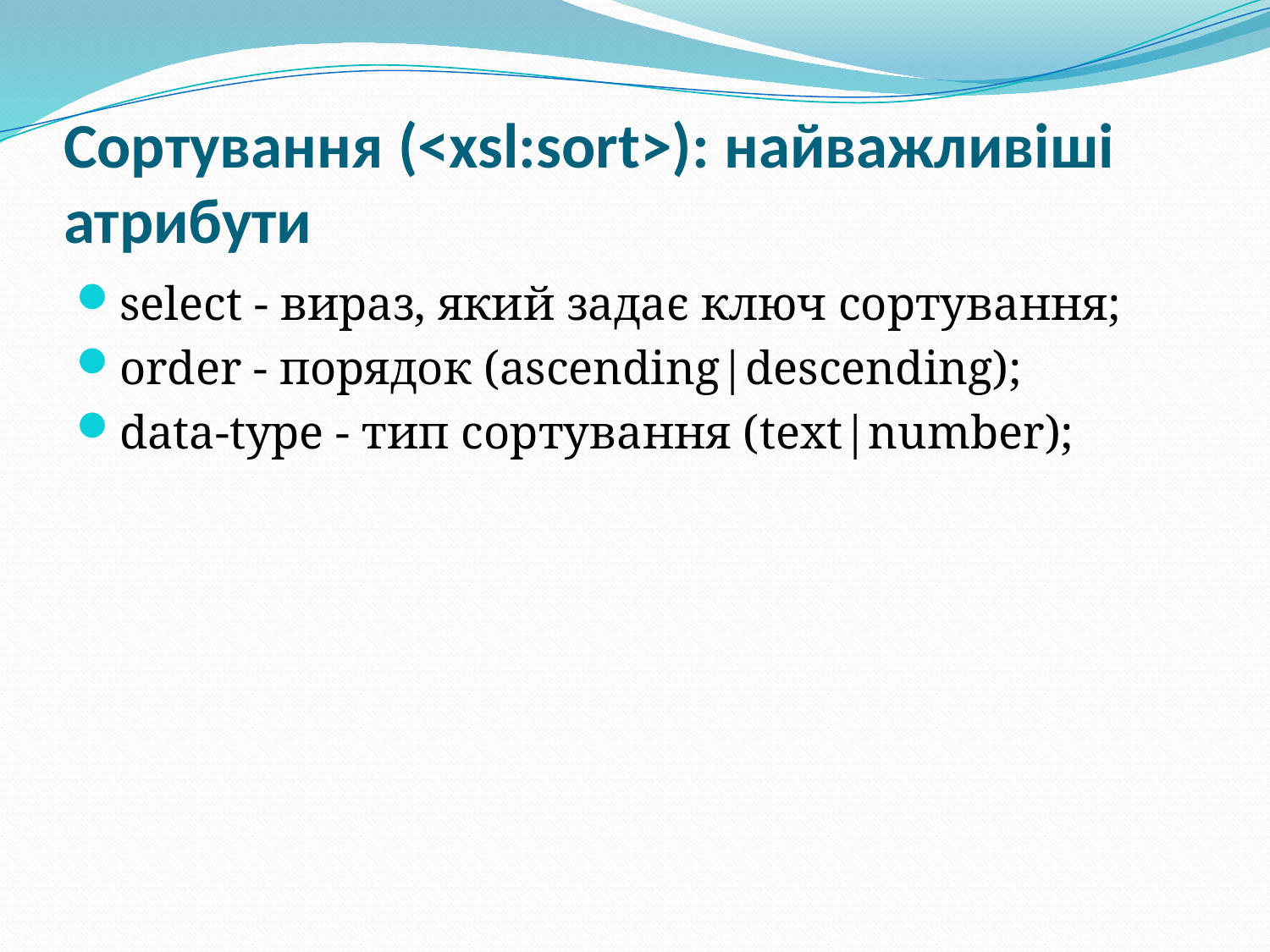

# Сортування (<xsl:sort>): найважливіші атрибути
select - вираз, який задає ключ сортування;
order - порядок (ascending|descending);
data-type - тип сортування (text|number);